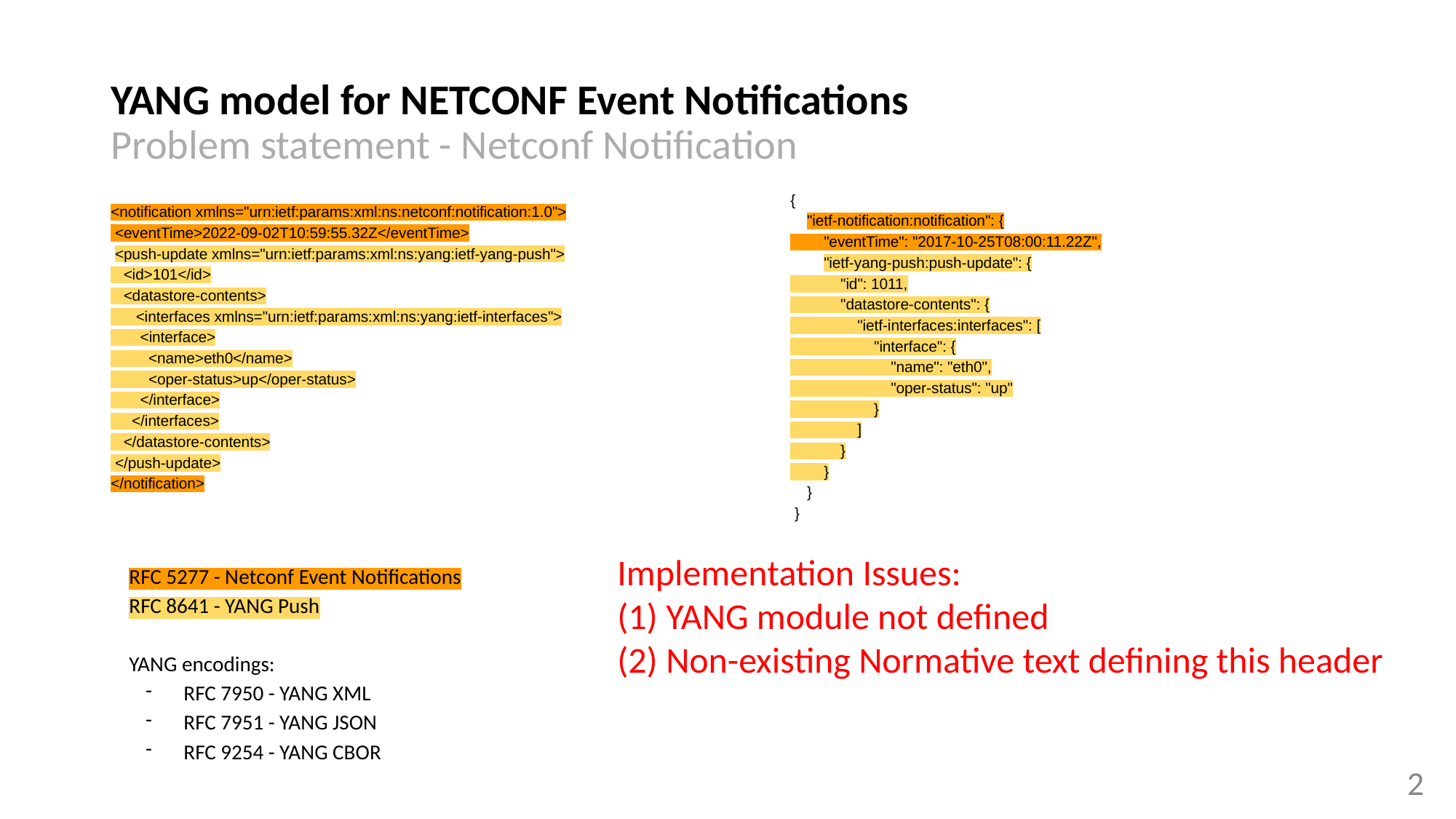

# YANG model for NETCONF Event Notifications Problem statement - Netconf Notification
{
    "ietf-notification:notification": {
        "eventTime": "2017-10-25T08:00:11.22Z",
        "ietf-yang-push:push-update": {
            "id": 1011,
            "datastore-contents": {
                "ietf-interfaces:interfaces": [
                    "interface": {
                        "name": "eth0",
                        "oper-status": "up"
                    }
                ]
            }
        }
    }
 }

<notification xmlns="urn:ietf:params:xml:ns:netconf:notification:1.0">
 <eventTime>2022-09-02T10:59:55.32Z</eventTime>
 <push-update xmlns="urn:ietf:params:xml:ns:yang:ietf-yang-push">
   <id>101</id>
   <datastore-contents>
      <interfaces xmlns="urn:ietf:params:xml:ns:yang:ietf-interfaces">
       <interface>
         <name>eth0</name>
         <oper-status>up</oper-status>
       </interface>
     </interfaces>
   </datastore-contents>
 </push-update>
</notification>

Implementation Issues:
(1) YANG module not defined
(2) Non-existing Normative text defining this header
RFC 5277 - Netconf Event Notifications
RFC 8641 - YANG Push

YANG encodings:
RFC 7950 - YANG XML
RFC 7951 - YANG JSON
RFC 9254 - YANG CBOR

2